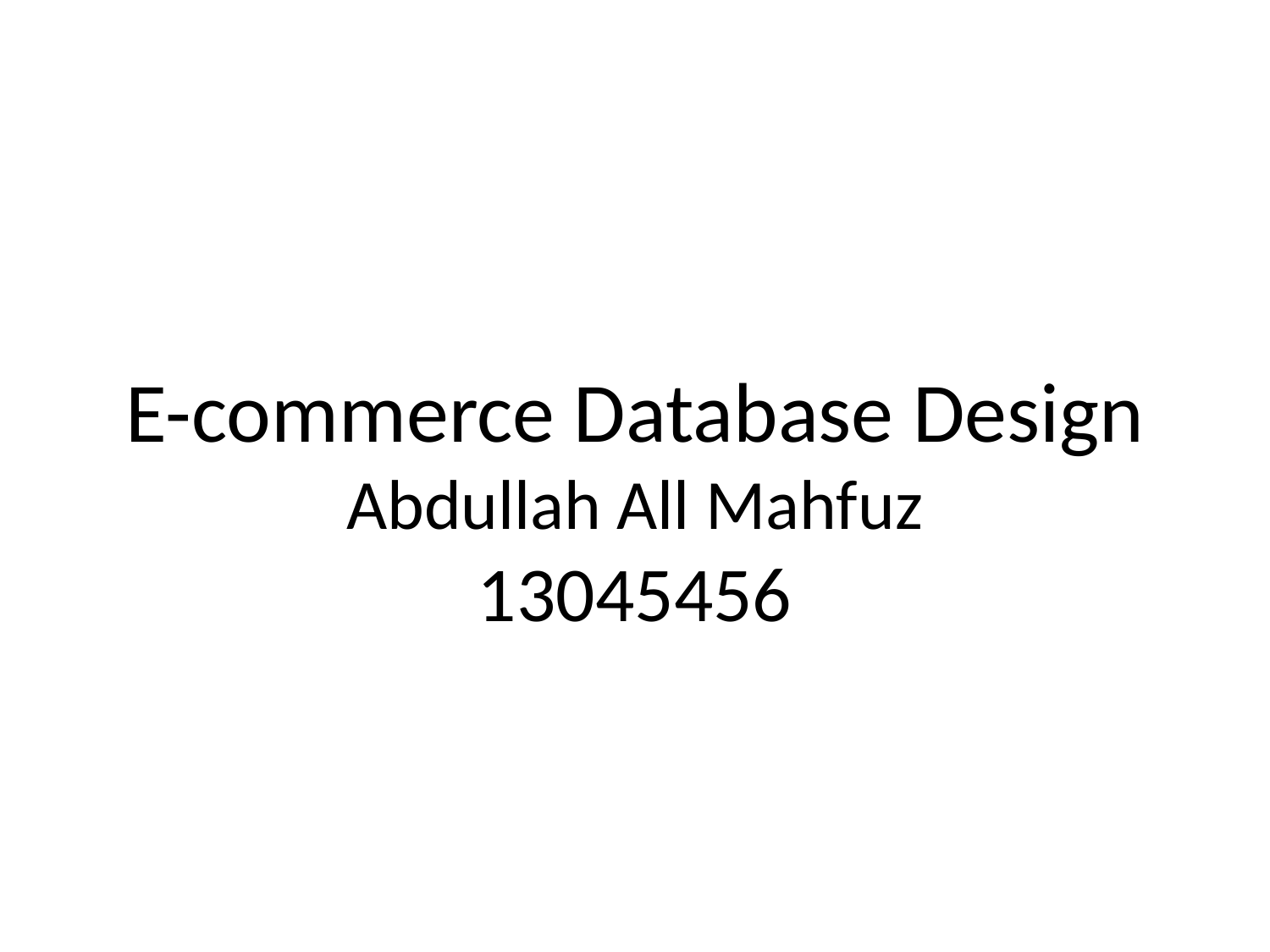

# E-commerce Database Design Abdullah All Mahfuz 13045456